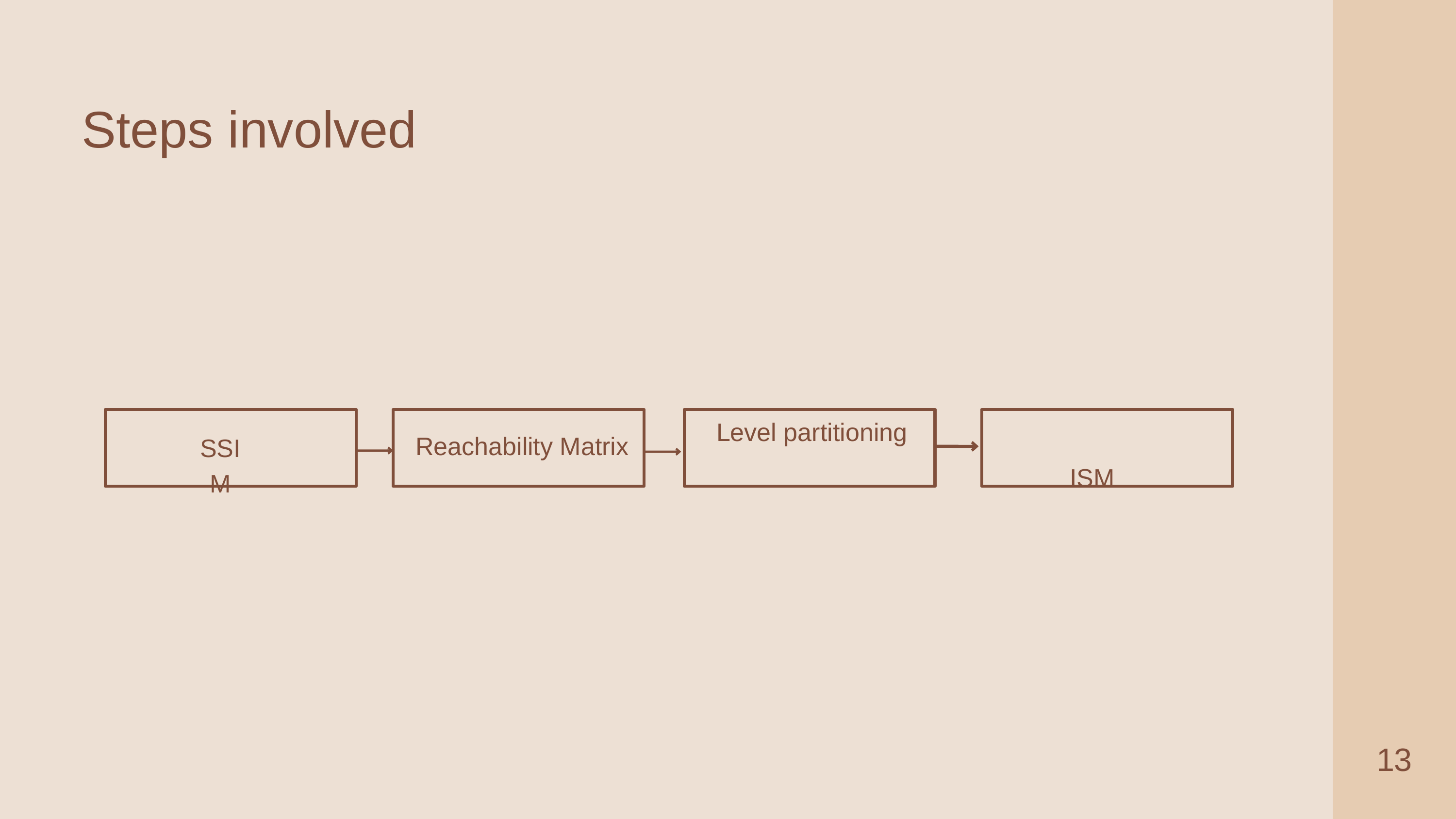

Steps involved

Level partitioning
 ISM

 Reachability Matrix
SSIM

13